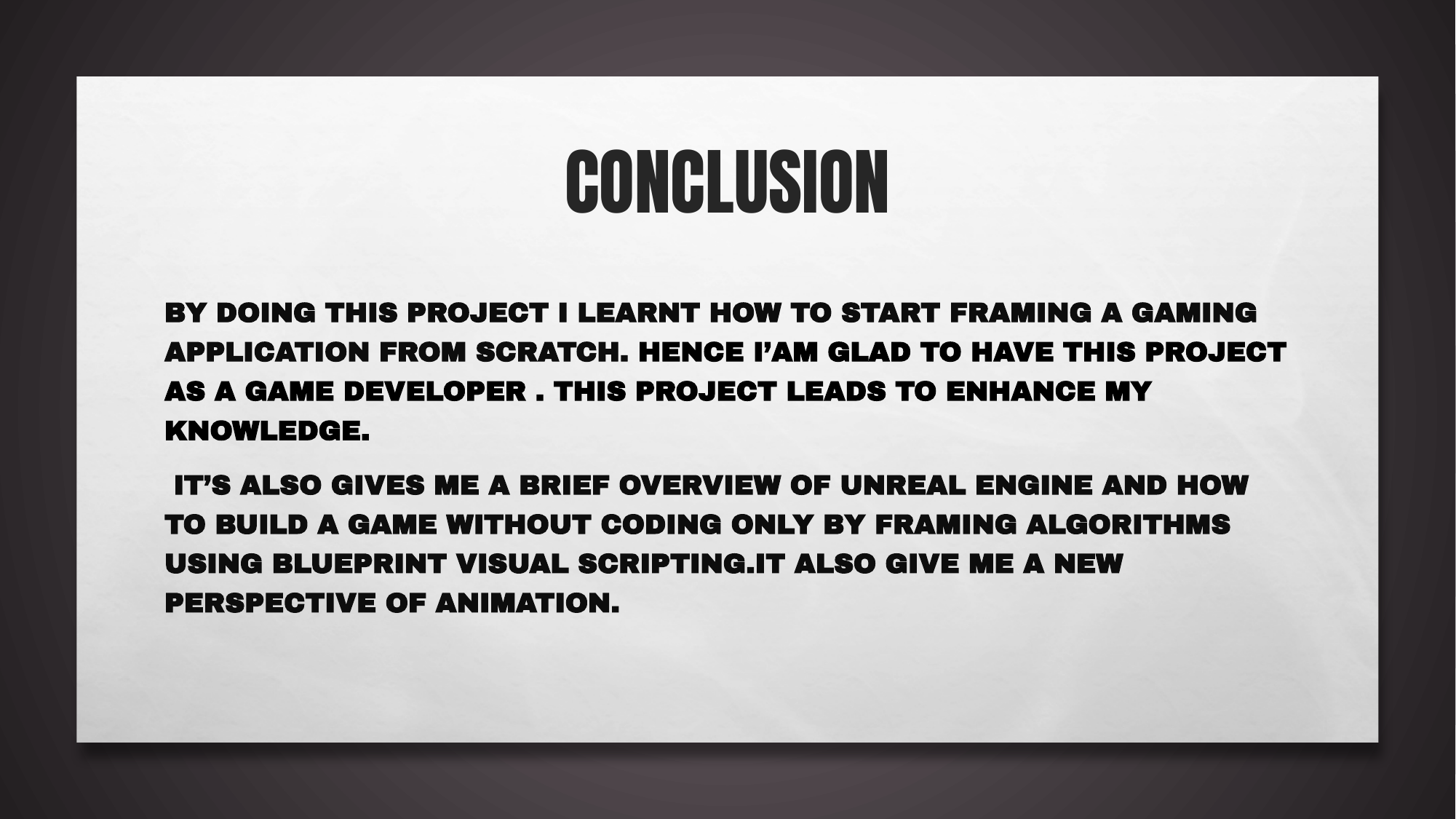

# conclusion
By doing this project I learnt how to start framing a gaming application from scratch. Hence I’am glad to have this project as a Game Developer . This project leads to enhance my knowledge.
 It’s also gives me a brief overview of unreal engine and how to build a game without coding only by framing algorithms using blueprint visual scripting.it also give me a new perspective of animation.